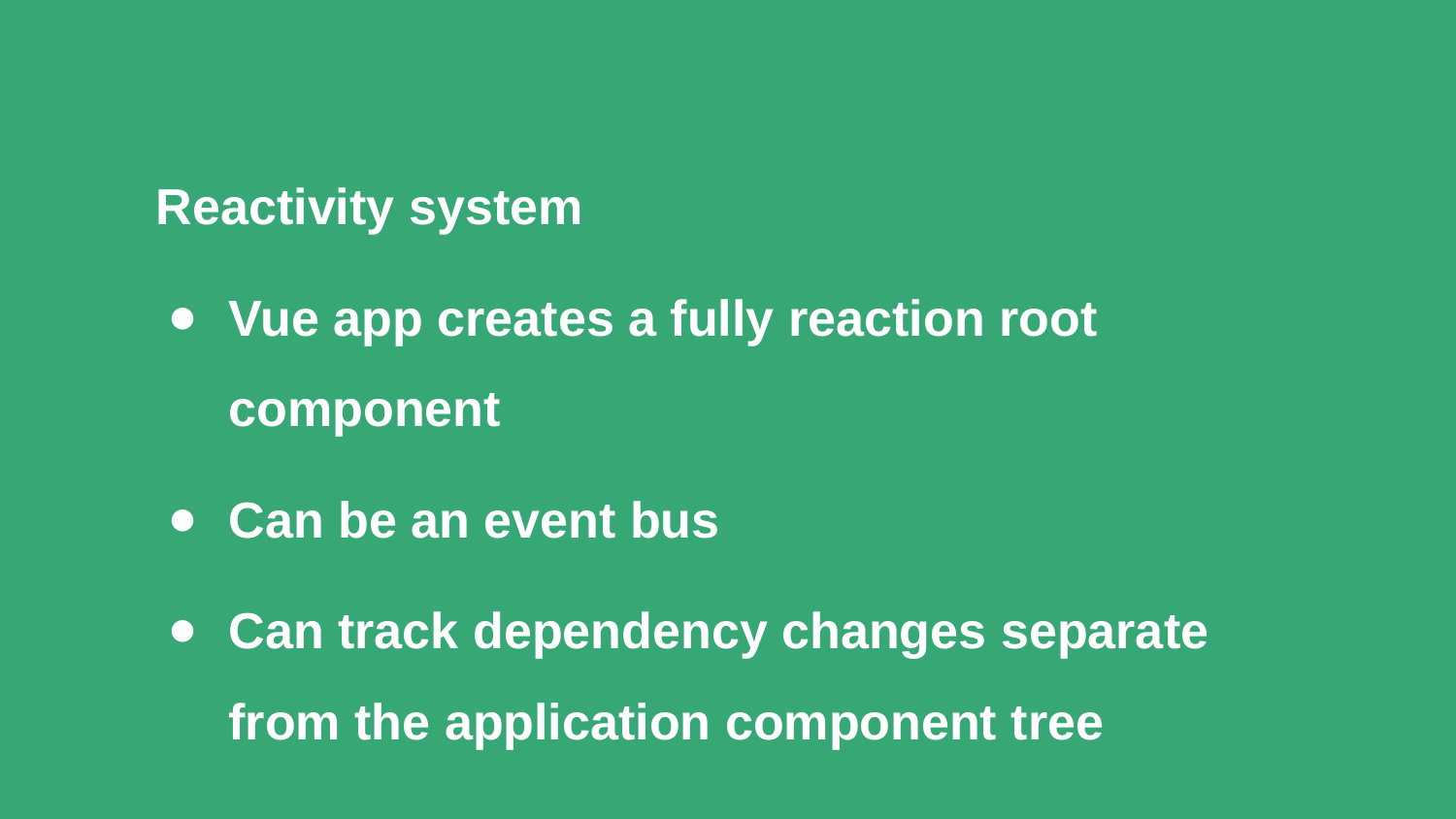

# Reactivity system
Vue app creates a fully reaction root component
Can be an event bus
Can track dependency changes separate from the application component tree